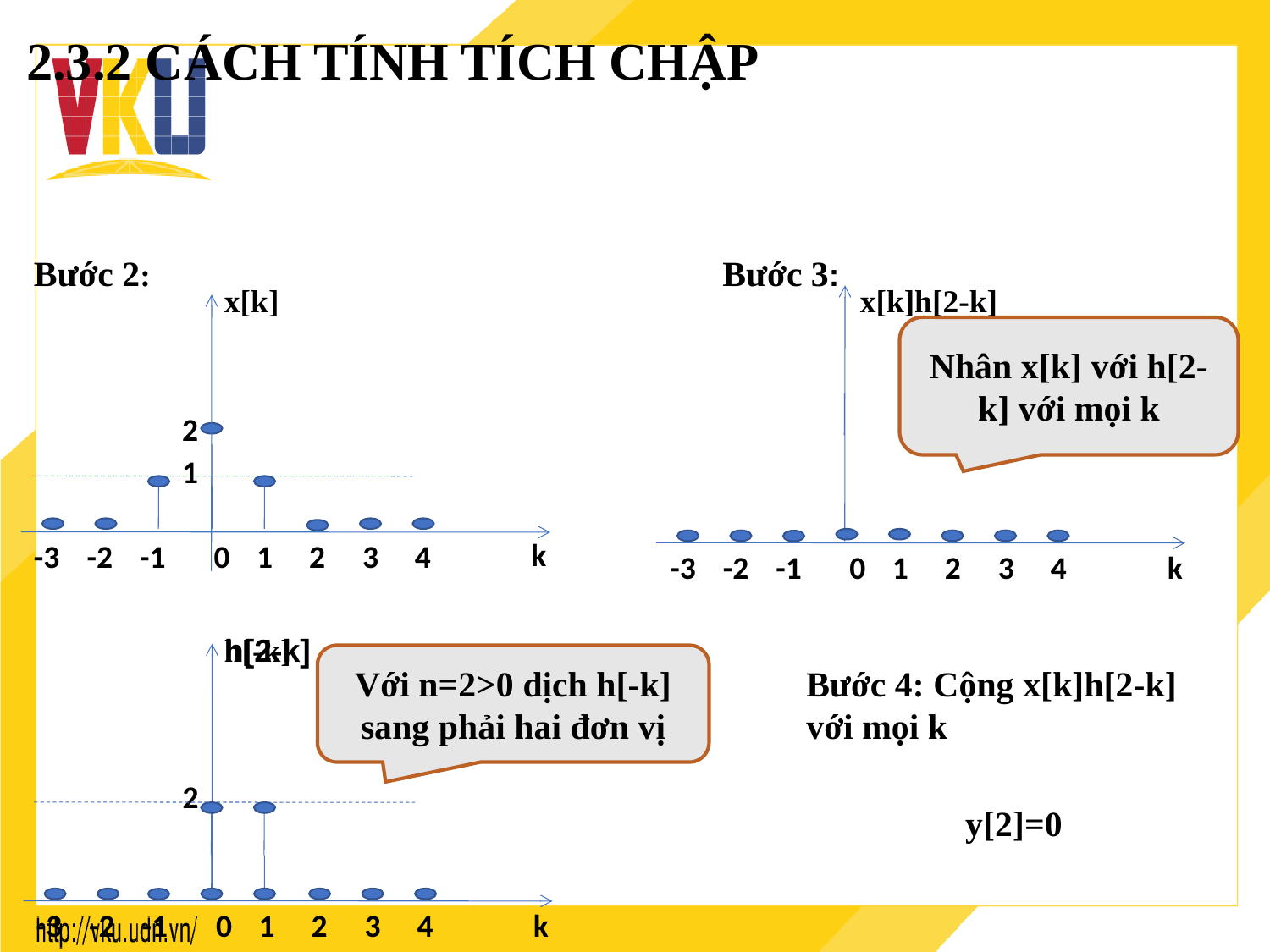

2.3.2 CÁCH TÍNH TÍCH CHẬP
Bước 2:
Bước 3:
x[k]
2
1
-3
-2
-1
0
1
2
3
4

k
x[k]h[2-k]

k
-3
-2
-1
0
1
2
3
4
Nhân x[k] với h[2-k] với mọi k
h[-k]
h[2-k]
2
-3
-2
-1
0
1
2
3
4
k
Với n=2>0 dịch h[-k] sang phải hai đơn vị
Bước 4: Cộng x[k]h[2-k] với mọi k
y[2]=0